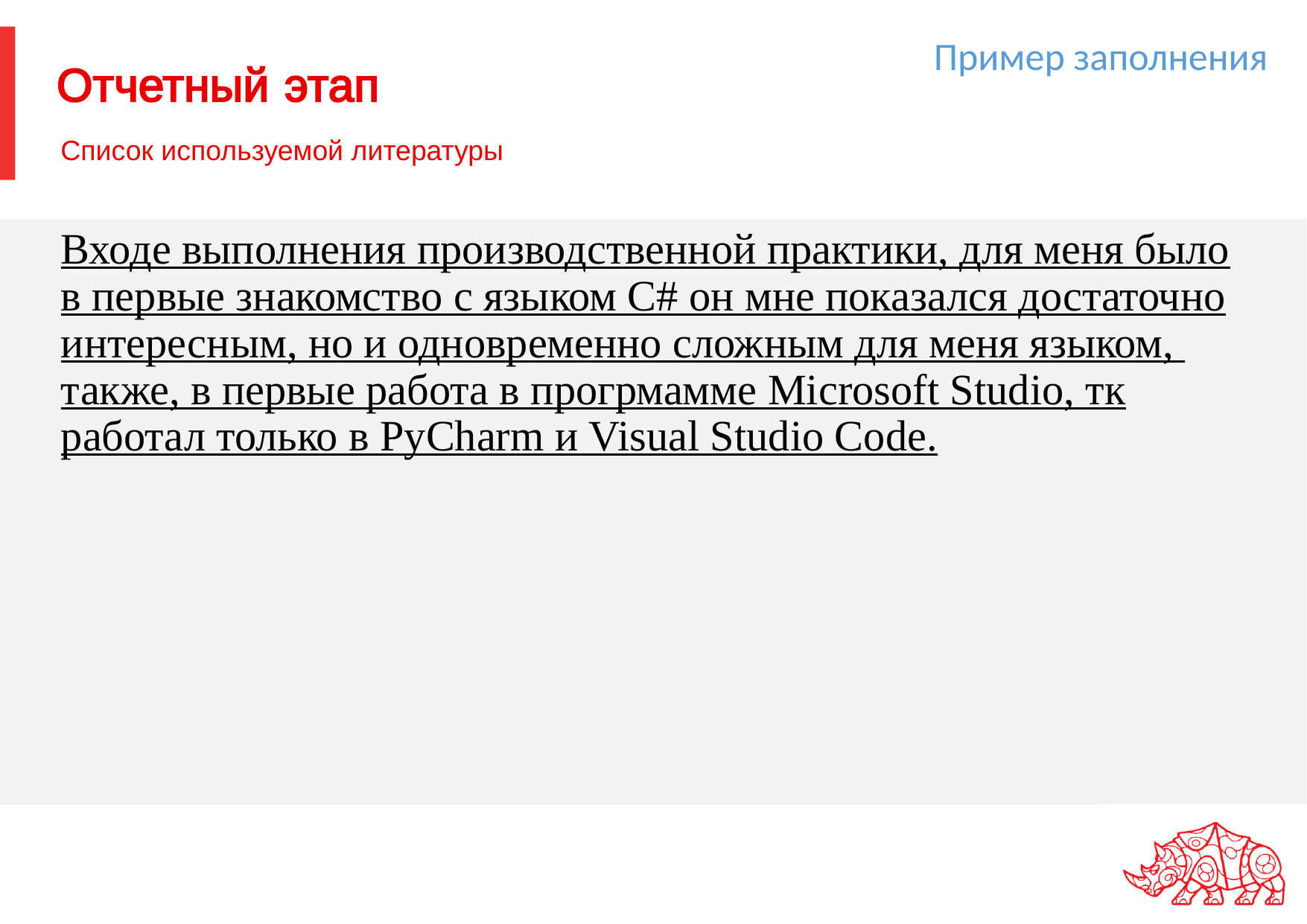

Пример заполнения
# Отчетный этап
Список используемой литературы
Входе выполнения производственной практики, для меня было в первые знакомство с языком C# он мне показался достаточно интересным, но и одновременно сложным для меня языком,  также, в первые работа в прогрмамме Microsoft Studio, тк работал только в PyCharm и Visual Studio Code.